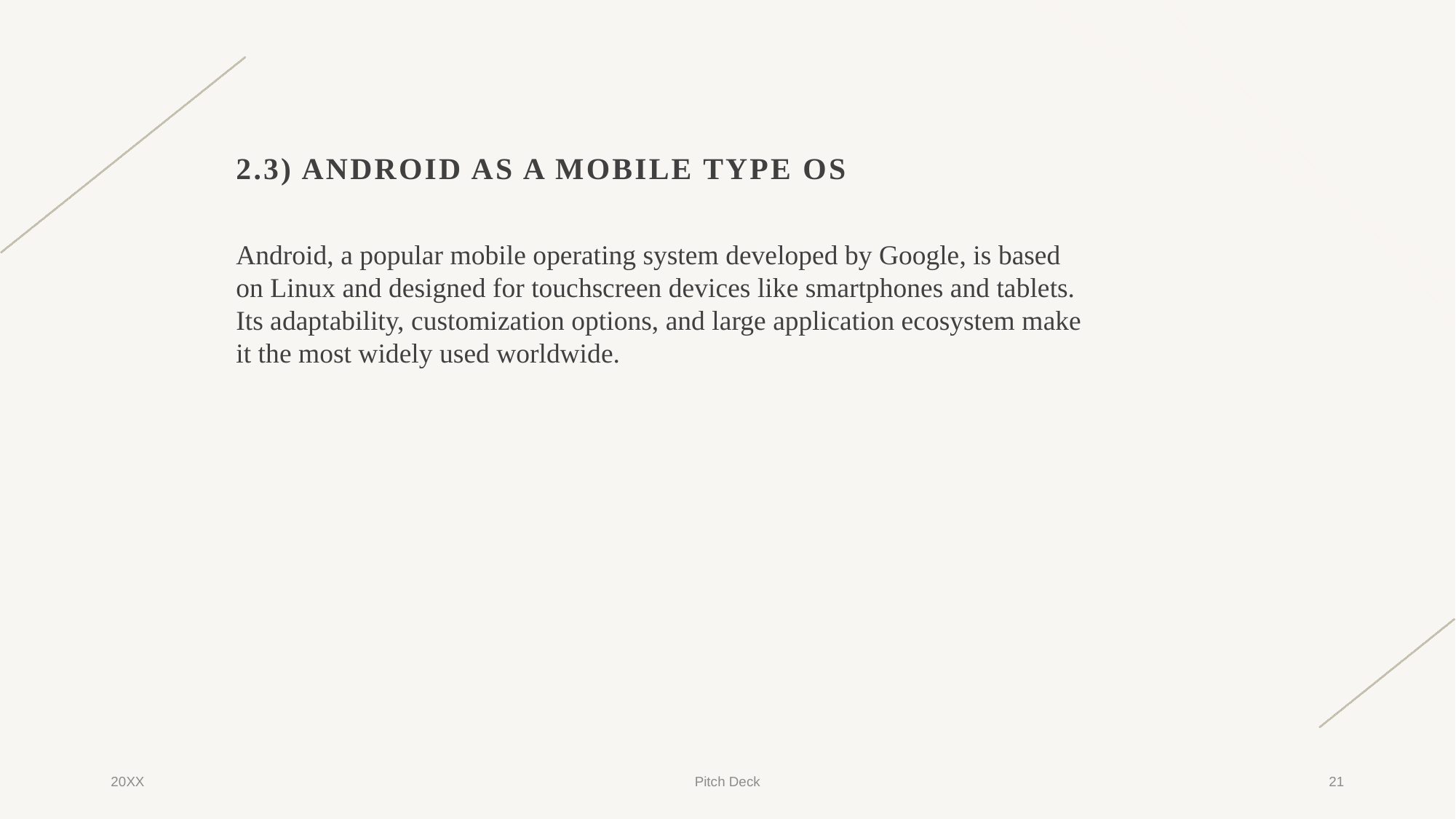

# 2.3) Android as a Mobile type OS
Android, a popular mobile operating system developed by Google, is based on Linux and designed for touchscreen devices like smartphones and tablets. Its adaptability, customization options, and large application ecosystem make it the most widely used worldwide.
20XX
Pitch Deck
21